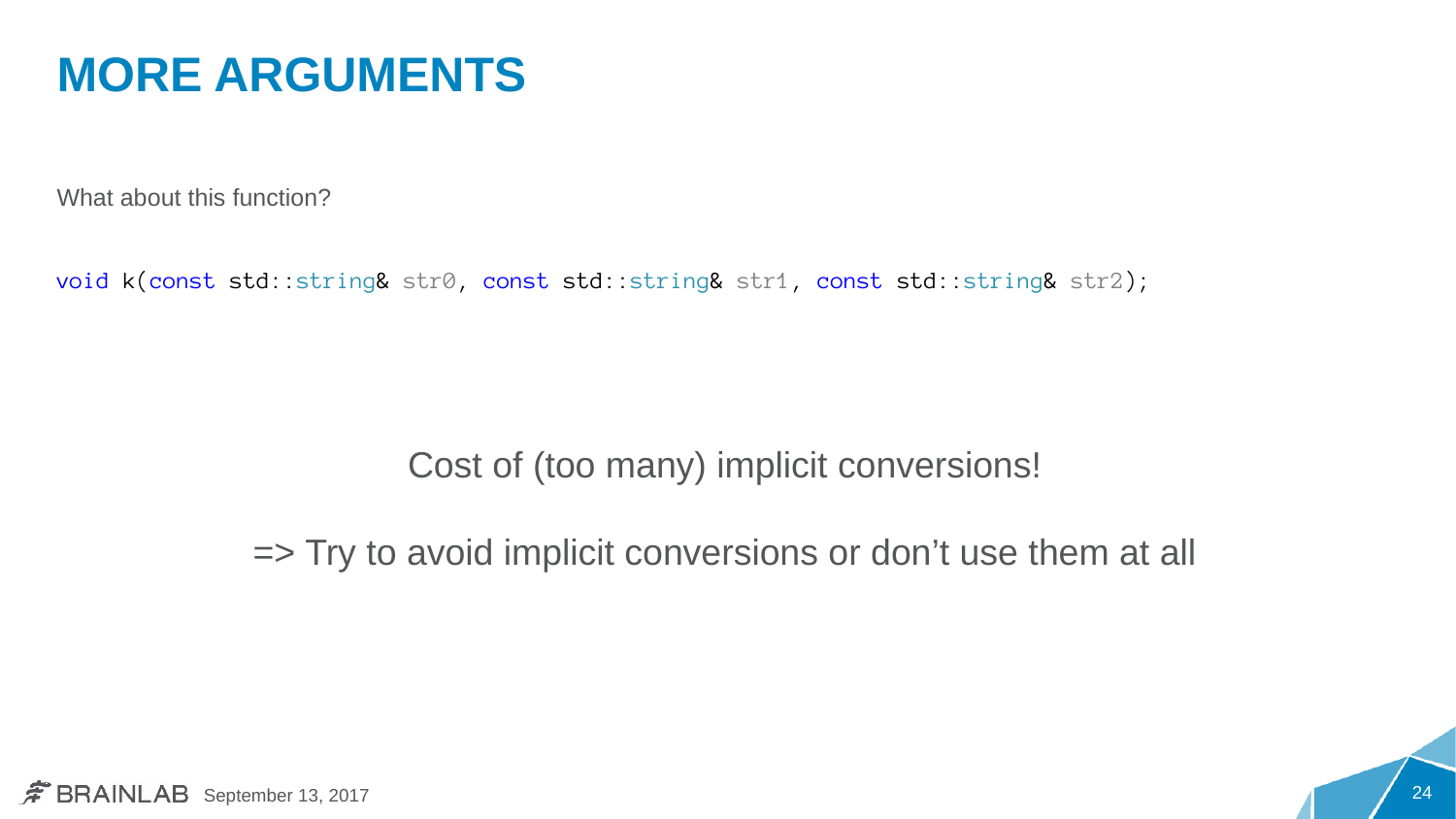

# More arguments
What about this function?

void k(const std::string& str0, const std::string& str1, const std::string& str2);

Cost of (too many) implicit conversions!

=> Try to avoid implicit conversions or don’t use them at all